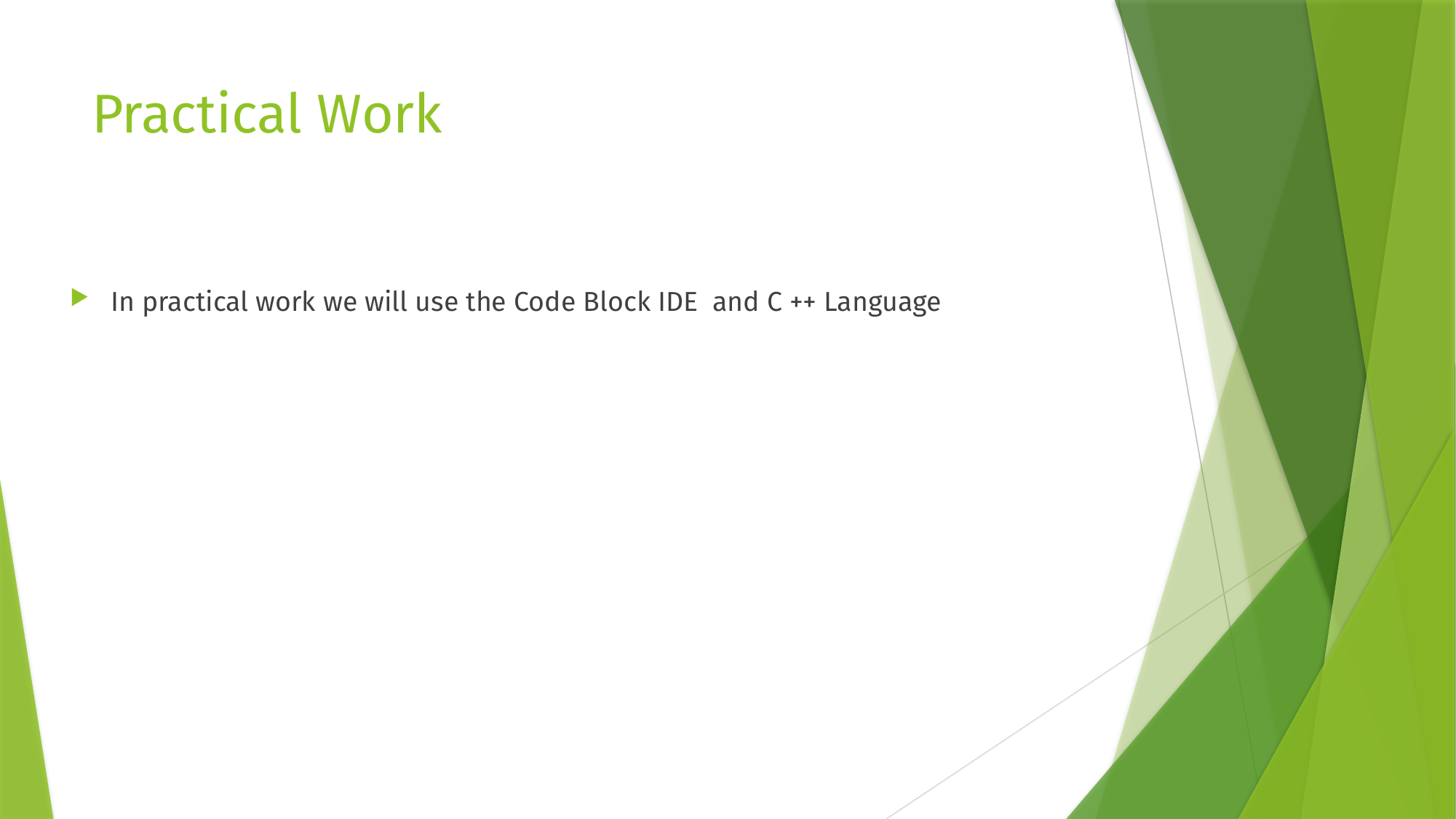

# Practical Work

In practical work we will use the Code Block IDE  and C ++ Language